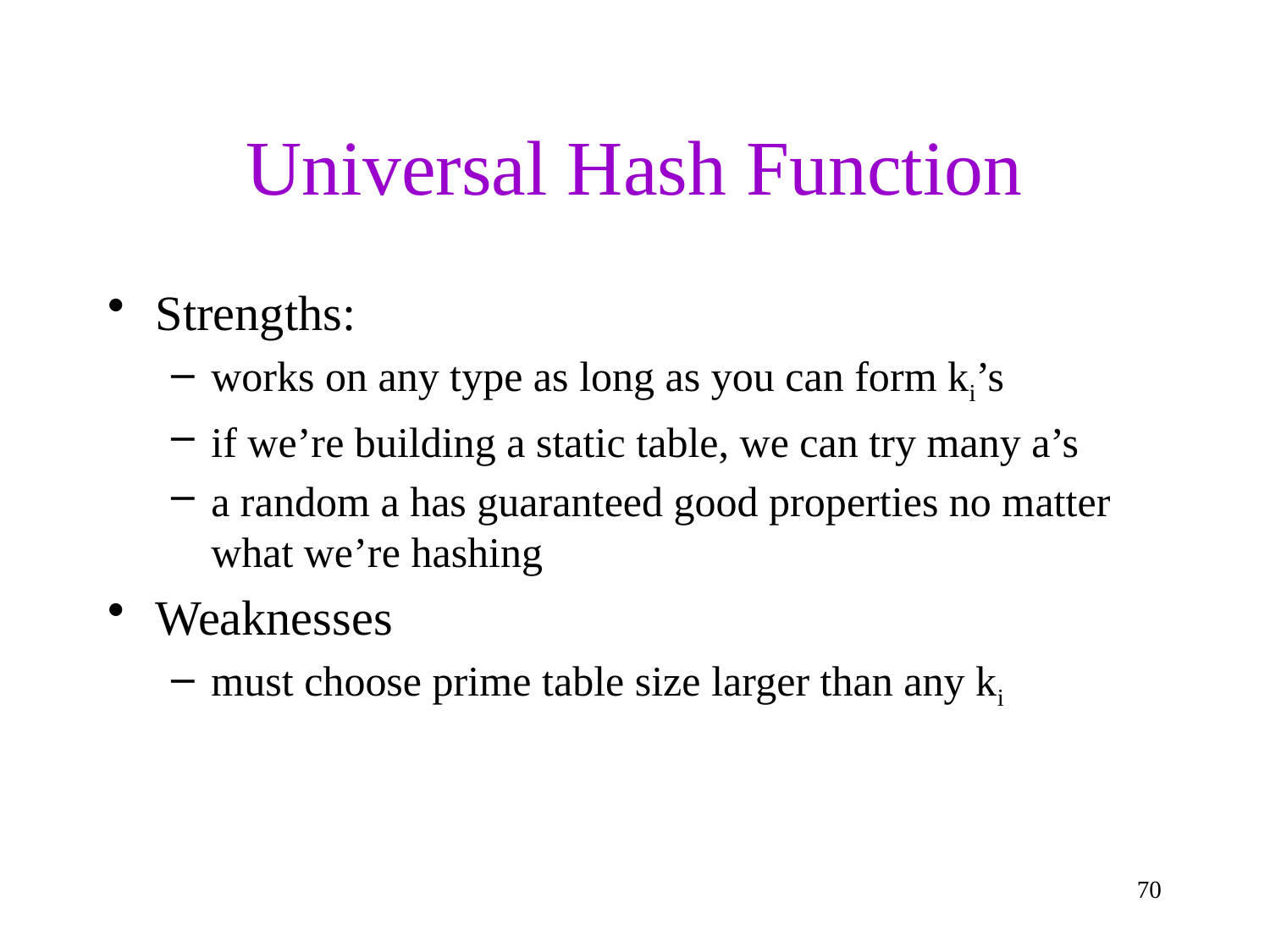

# Universal Hash Function
Strengths:
works on any type as long as you can form ki’s
if we’re building a static table, we can try many a’s
a random a has guaranteed good properties no matter what we’re hashing
Weaknesses
must choose prime table size larger than any ki
70